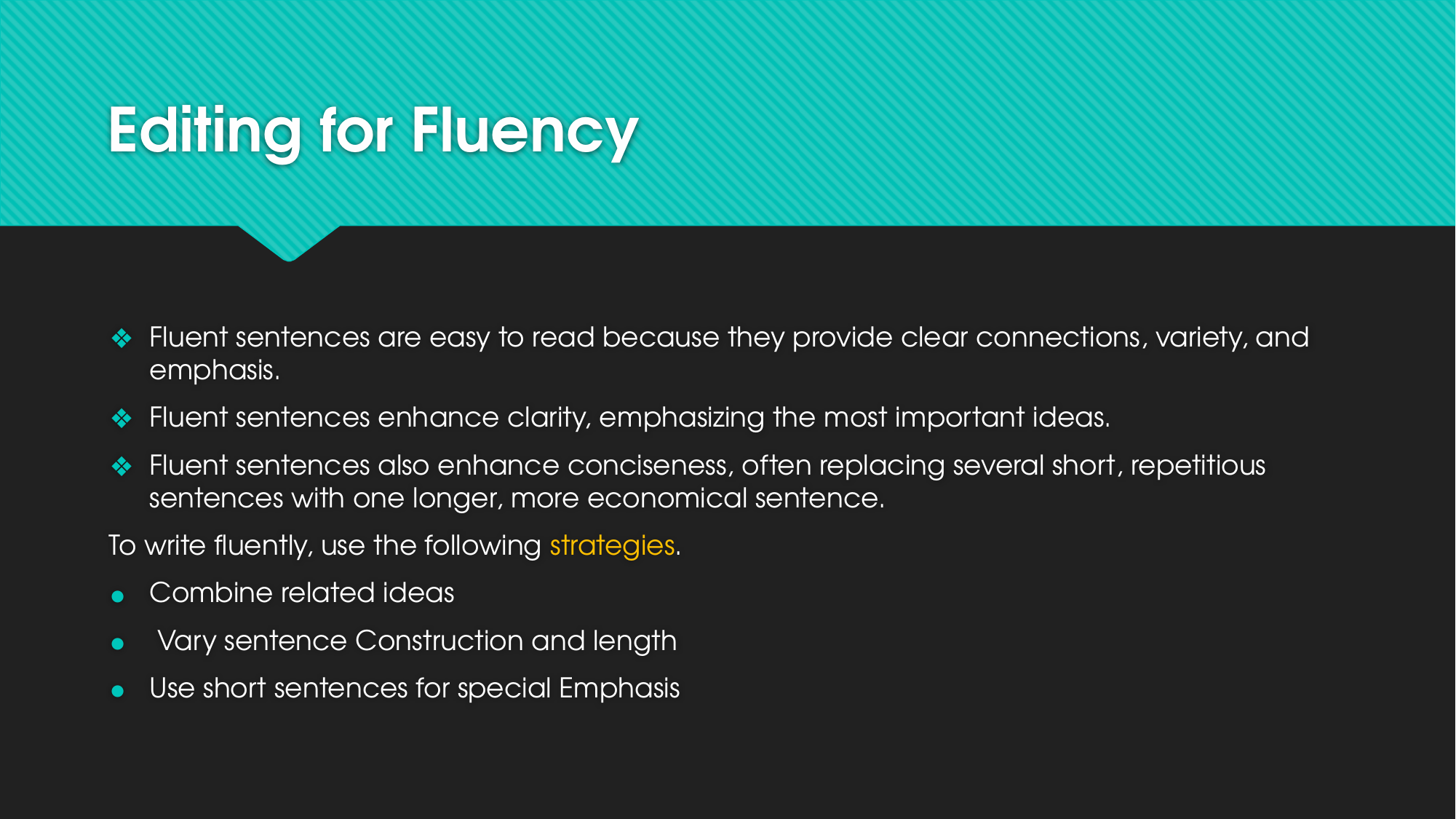

# Editing for Fluency
Fluent sentences are easy to read because they provide clear connections, variety, and emphasis.
Fluent sentences enhance clarity, emphasizing the most important ideas.
Fluent sentences also enhance conciseness, often replacing several short, repetitious sentences with one longer, more economical sentence.
To write fluently, use the following strategies.
Combine related ideas
 Vary sentence Construction and length
Use short sentences for special Emphasis